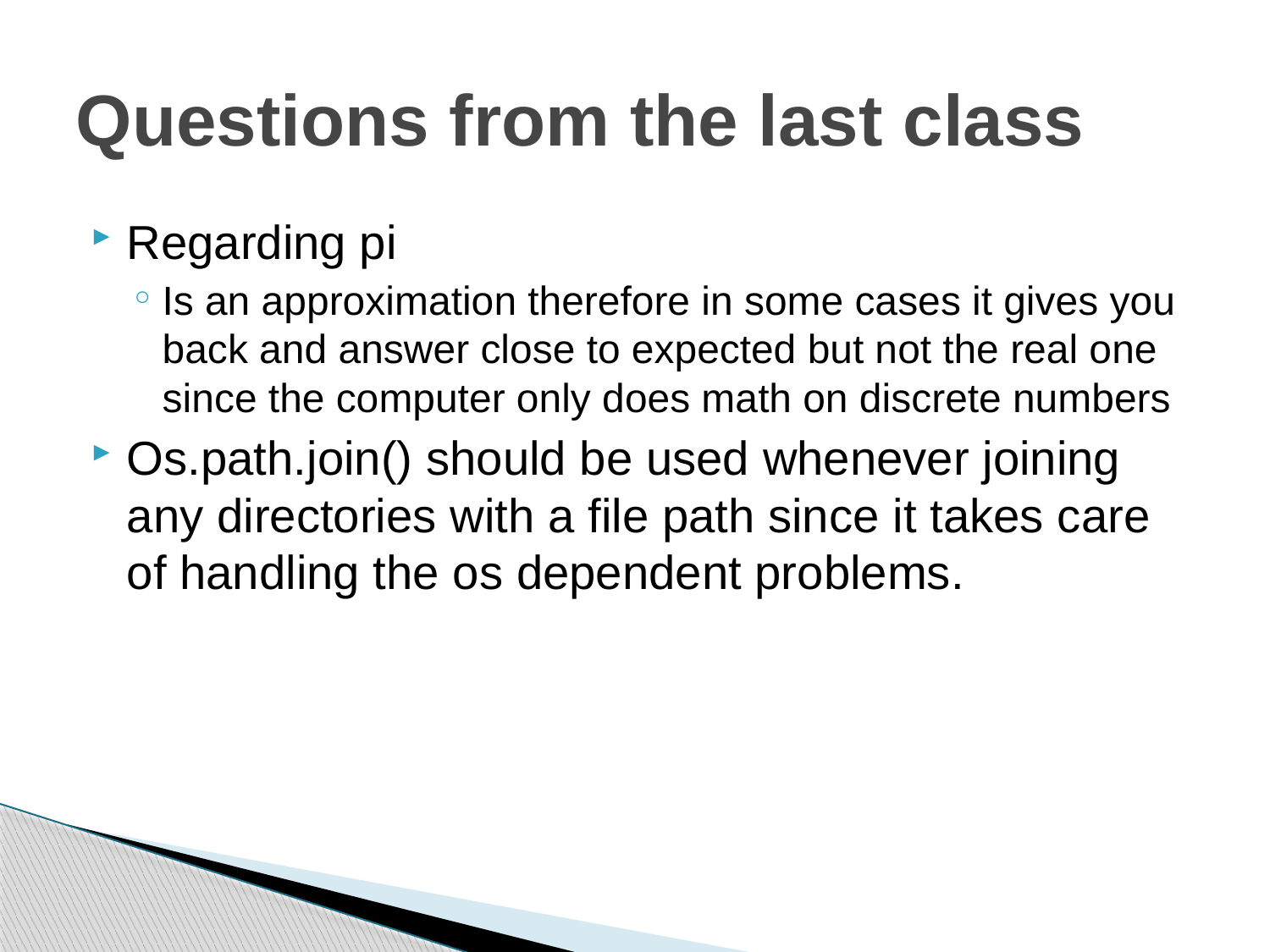

# Questions from the last class
Regarding pi
Is an approximation therefore in some cases it gives you back and answer close to expected but not the real one since the computer only does math on discrete numbers
Os.path.join() should be used whenever joining any directories with a file path since it takes care of handling the os dependent problems.